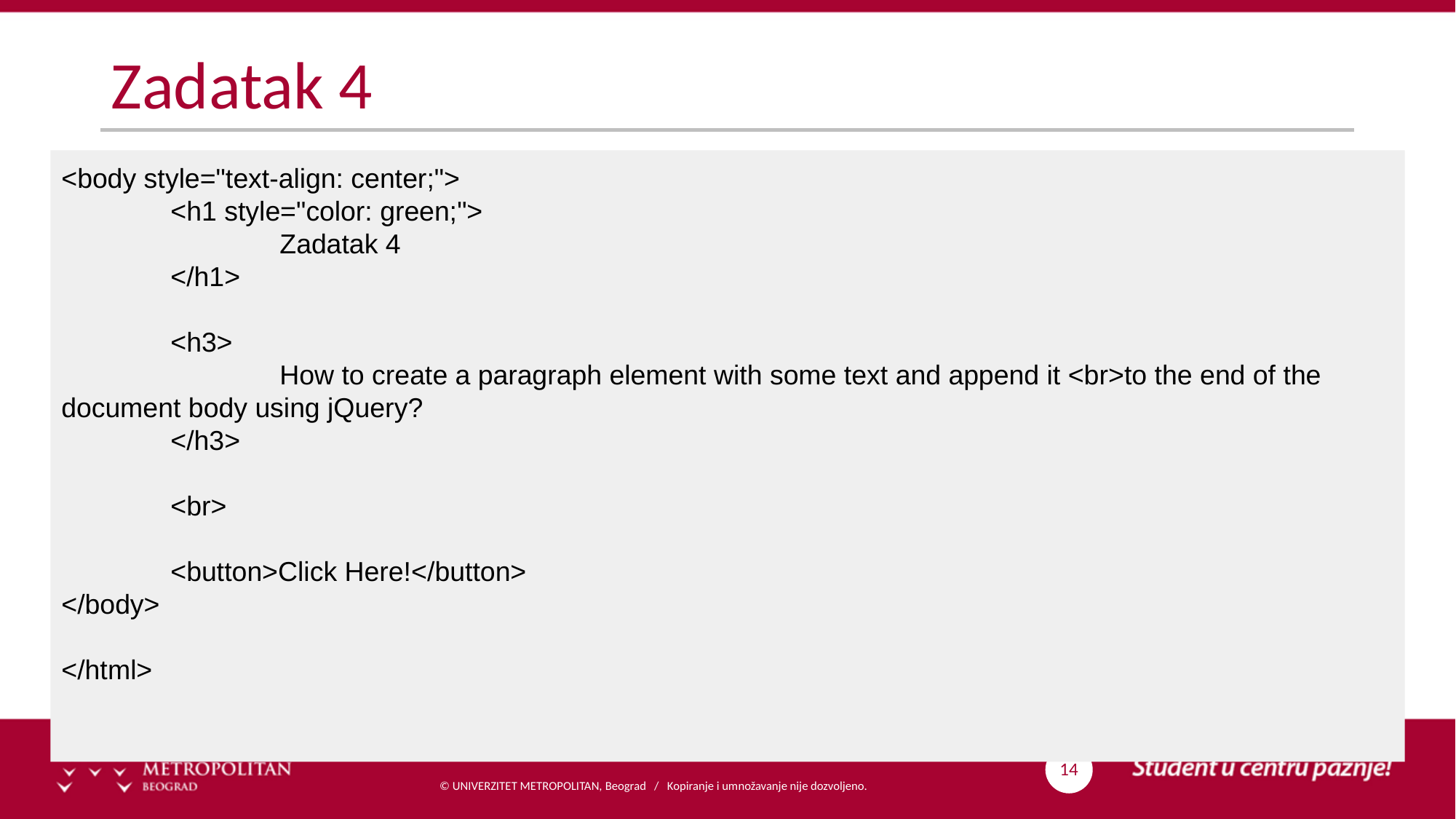

# Zadatak 4
<body style="text-align: center;">
	<h1 style="color: green;">
		Zadatak 4
	</h1>

	<h3>
		How to create a paragraph element with some text and append it <br>to the end of the document body using jQuery?
	</h3>

	<br>

	<button>Click Here!</button>
</body>

</html>